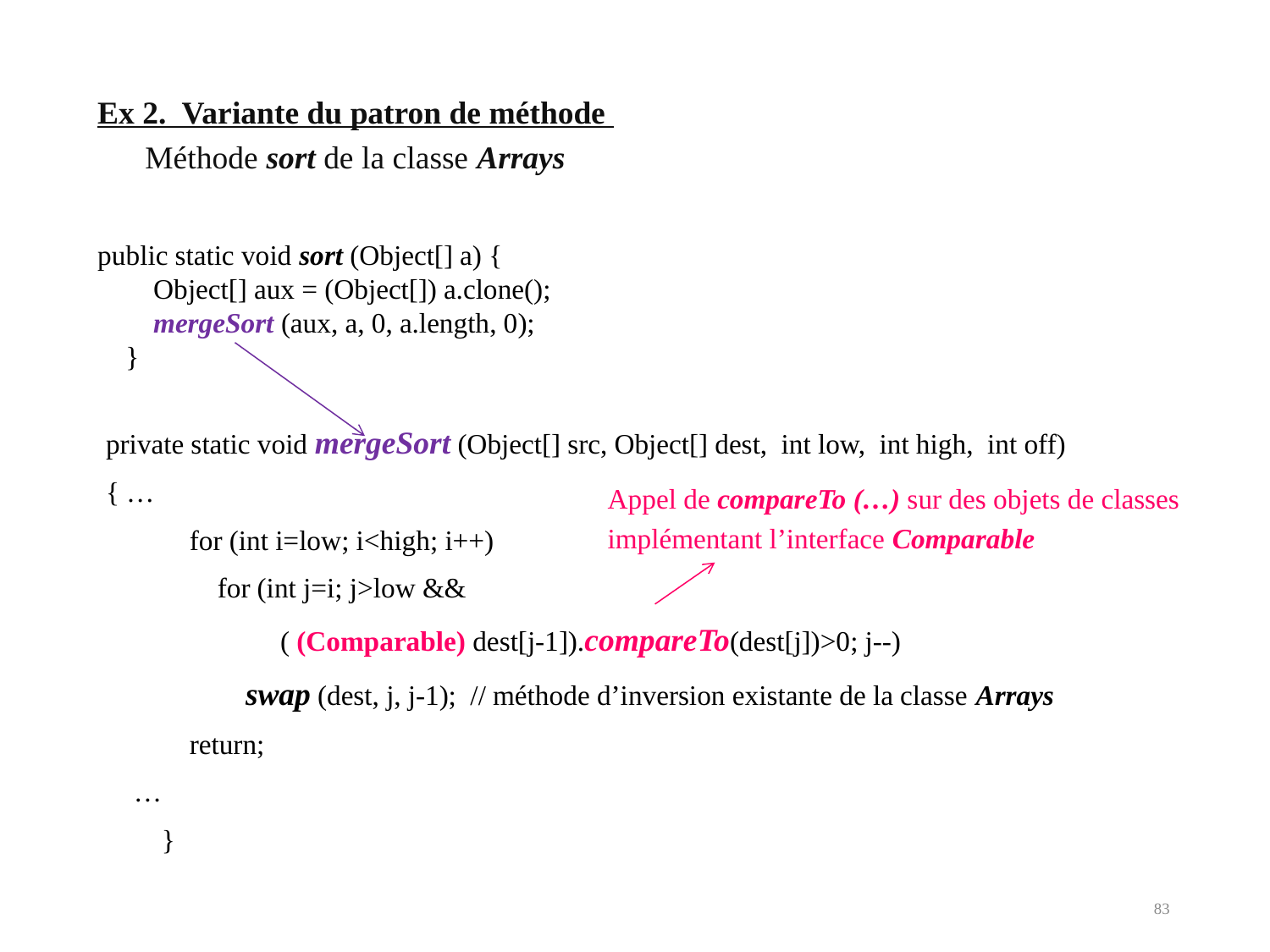

Ex 2.  Variante du patron de méthode
	Méthode sort de la classe Arrays

public static void sort (Object[] a) {
        Object[] aux = (Object[]) a.clone();
        mergeSort (aux, a, 0, a.length, 0);
    }

private static void mergeSort (Object[] src, Object[] dest,  int low,  int high,  int off)
{ …
            for (int i=low; i<high; i++)
                for (int j=i; j>low &&
                         ( (Comparable) dest[j-1]).compareTo(dest[j])>0; j--)
                    swap (dest, j, j-1);  // méthode d’inversion existante de la classe Arrays
            return;
    …
        }

Appel de compareTo (…) sur des objets de classes
implémentant l’interface Comparable
83